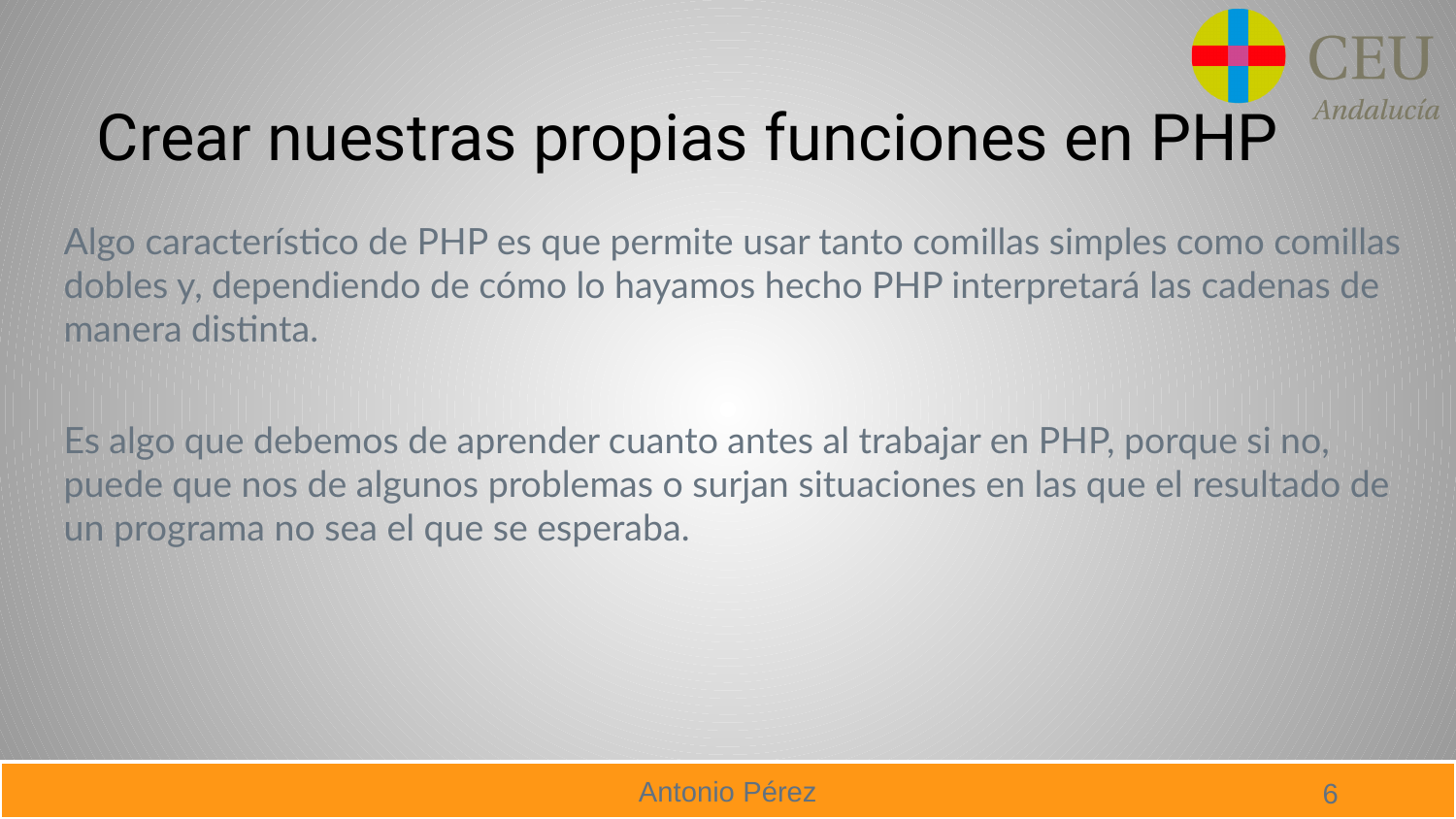

# Crear nuestras propias funciones en PHP
Algo característico de PHP es que permite usar tanto comillas simples como comillas dobles y, dependiendo de cómo lo hayamos hecho PHP interpretará las cadenas de manera distinta.

Es algo que debemos de aprender cuanto antes al trabajar en PHP, porque si no, puede que nos de algunos problemas o surjan situaciones en las que el resultado de un programa no sea el que se esperaba.
6